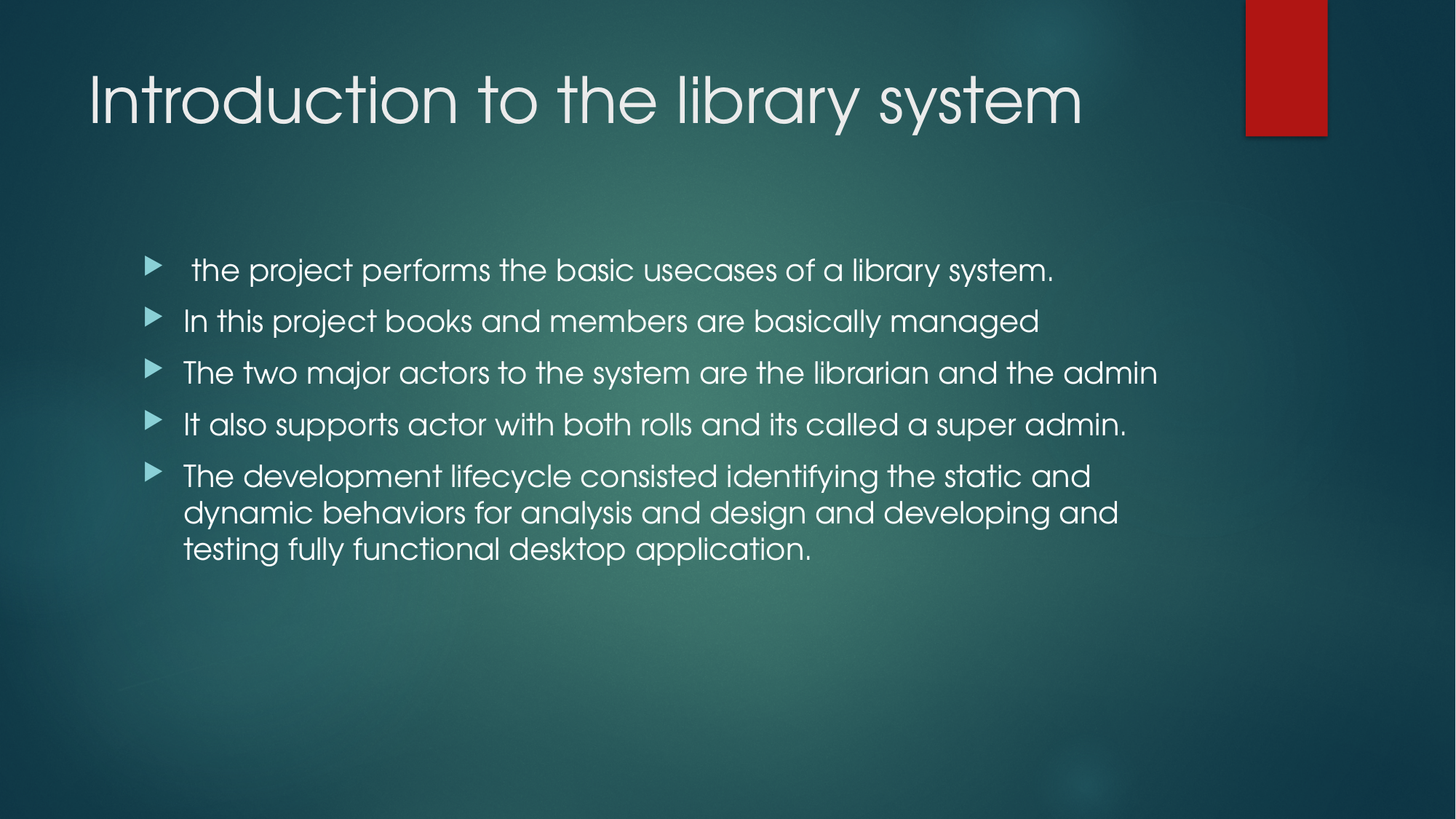

# Introduction to the library system
 the project performs the basic usecases of a library system.
In this project books and members are basically managed
The two major actors to the system are the librarian and the admin
It also supports actor with both rolls and its called a super admin.
The development lifecycle consisted identifying the static and dynamic behaviors for analysis and design and developing and testing fully functional desktop application.